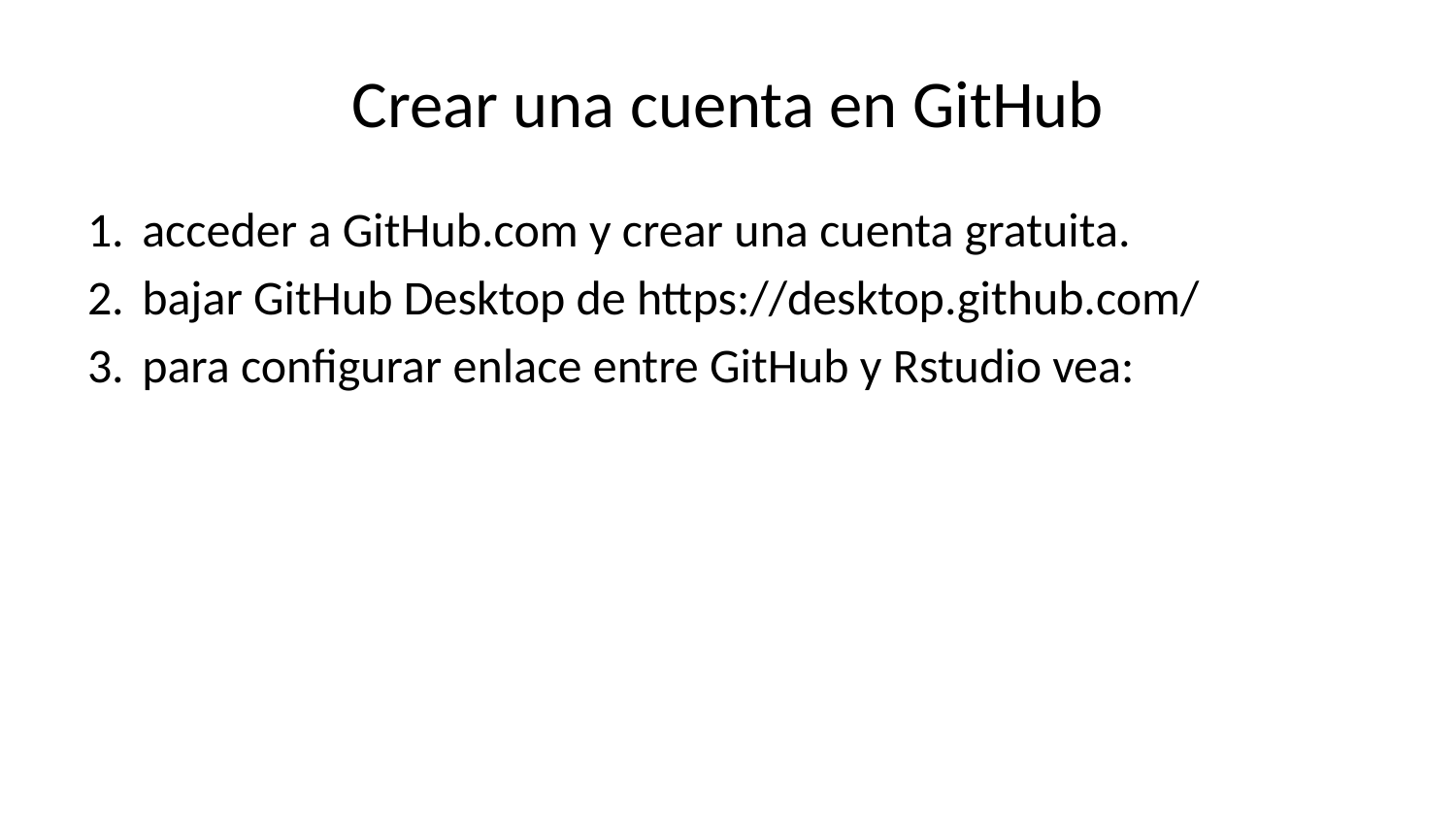

# Crear una cuenta en GitHub
acceder a GitHub.com y crear una cuenta gratuita.
bajar GitHub Desktop de https://desktop.github.com/
para configurar enlace entre GitHub y Rstudio vea: